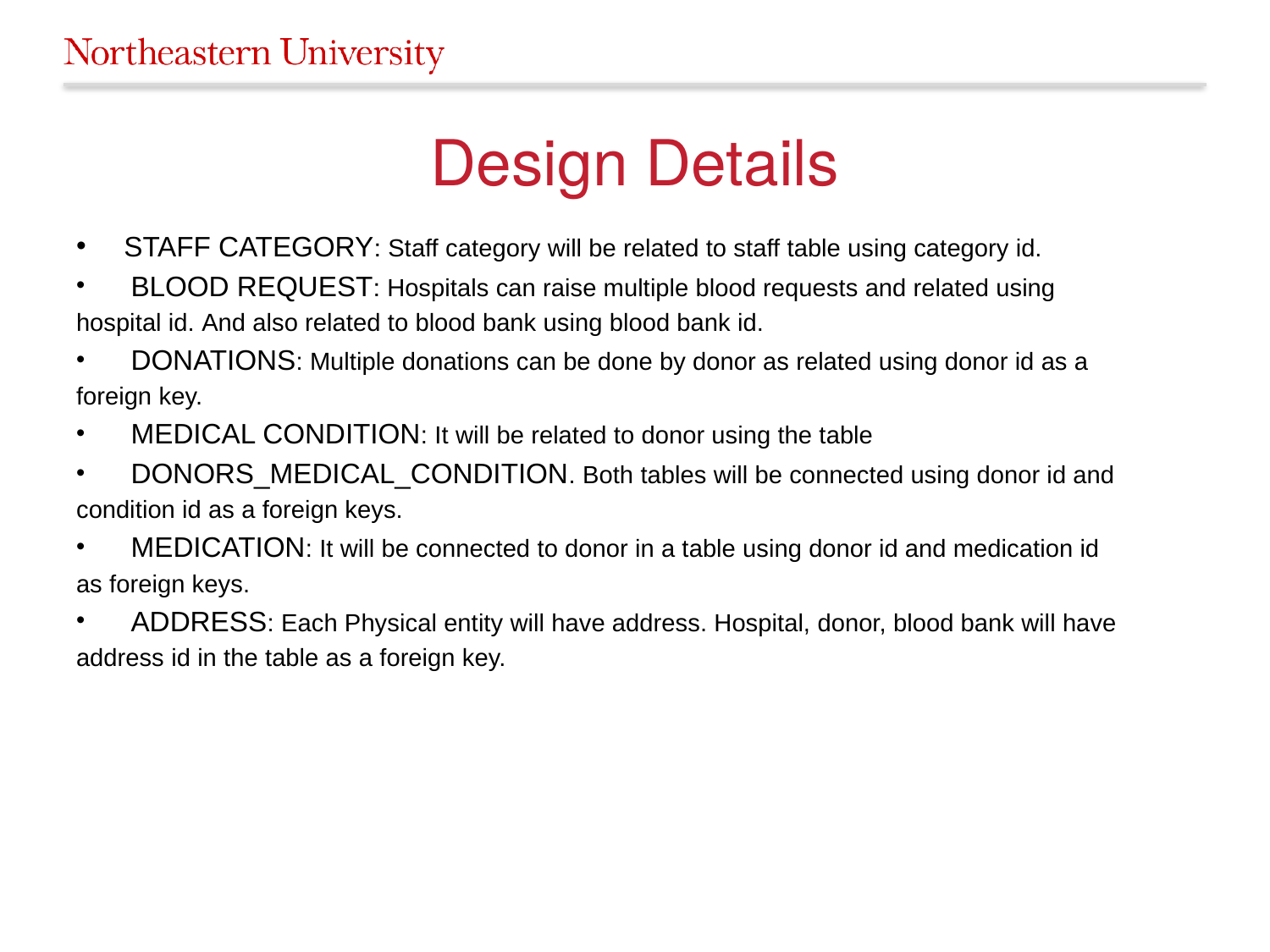

# Design Details
STAFF CATEGORY: Staff category will be related to staff table using category id.
 BLOOD REQUEST: Hospitals can raise multiple blood requests and related using
hospital id. And also related to blood bank using blood bank id.
 DONATIONS: Multiple donations can be done by donor as related using donor id as a
foreign key.
 MEDICAL CONDITION: It will be related to donor using the table
 DONORS_MEDICAL_CONDITION. Both tables will be connected using donor id and
condition id as a foreign keys.
 MEDICATION: It will be connected to donor in a table using donor id and medication id
as foreign keys.
 ADDRESS: Each Physical entity will have address. Hospital, donor, blood bank will have
address id in the table as a foreign key.